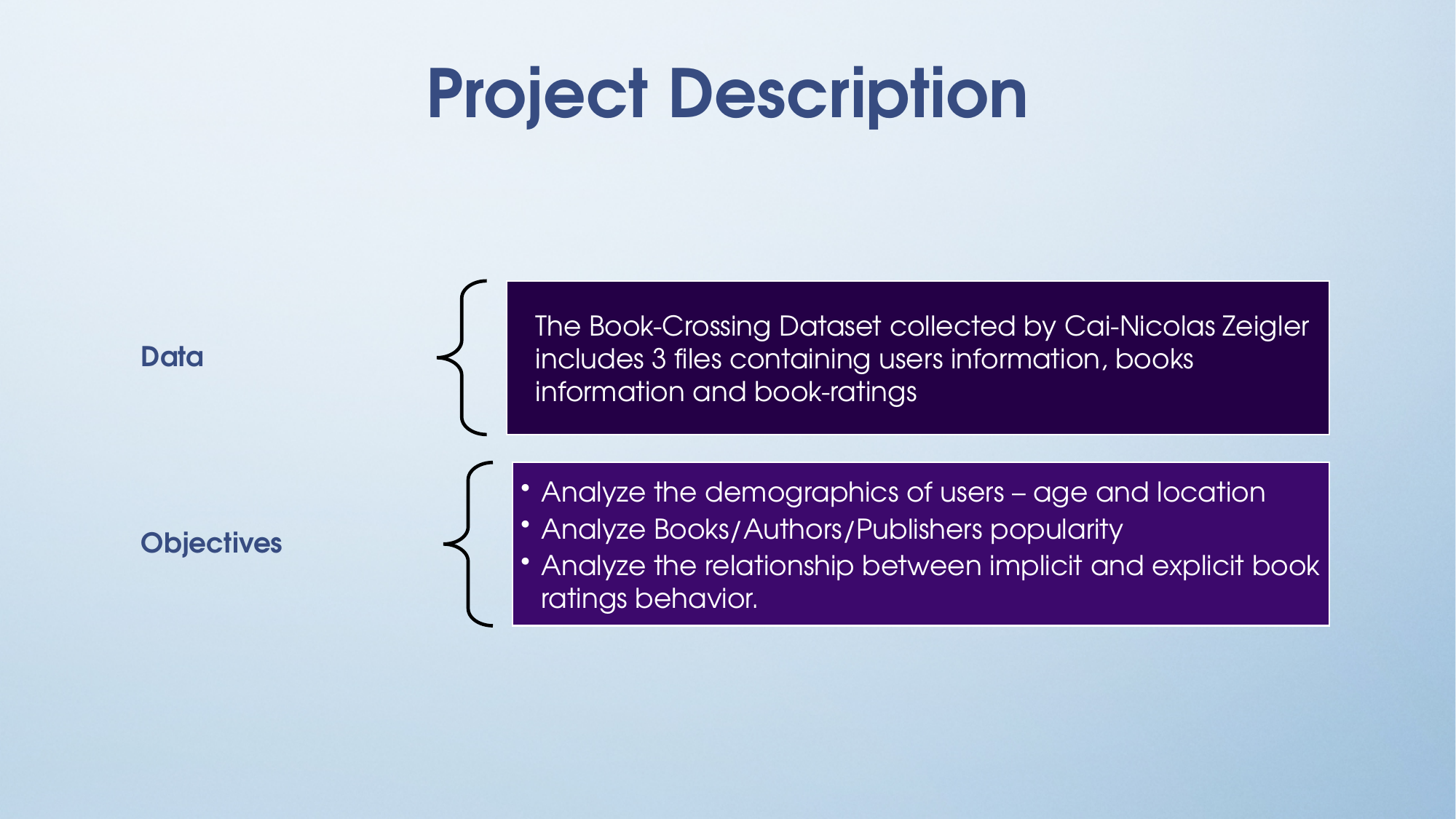

Project Description

Data
	The Book-Crossing Dataset collected by Cai-Nicolas Zeigler includes 3 files containing users information, books information and book-ratings
Objectives
Analyze the demographics of users – age and location
Analyze Books/Authors/Publishers popularity
Analyze the relationship between implicit and explicit book ratings behavior.